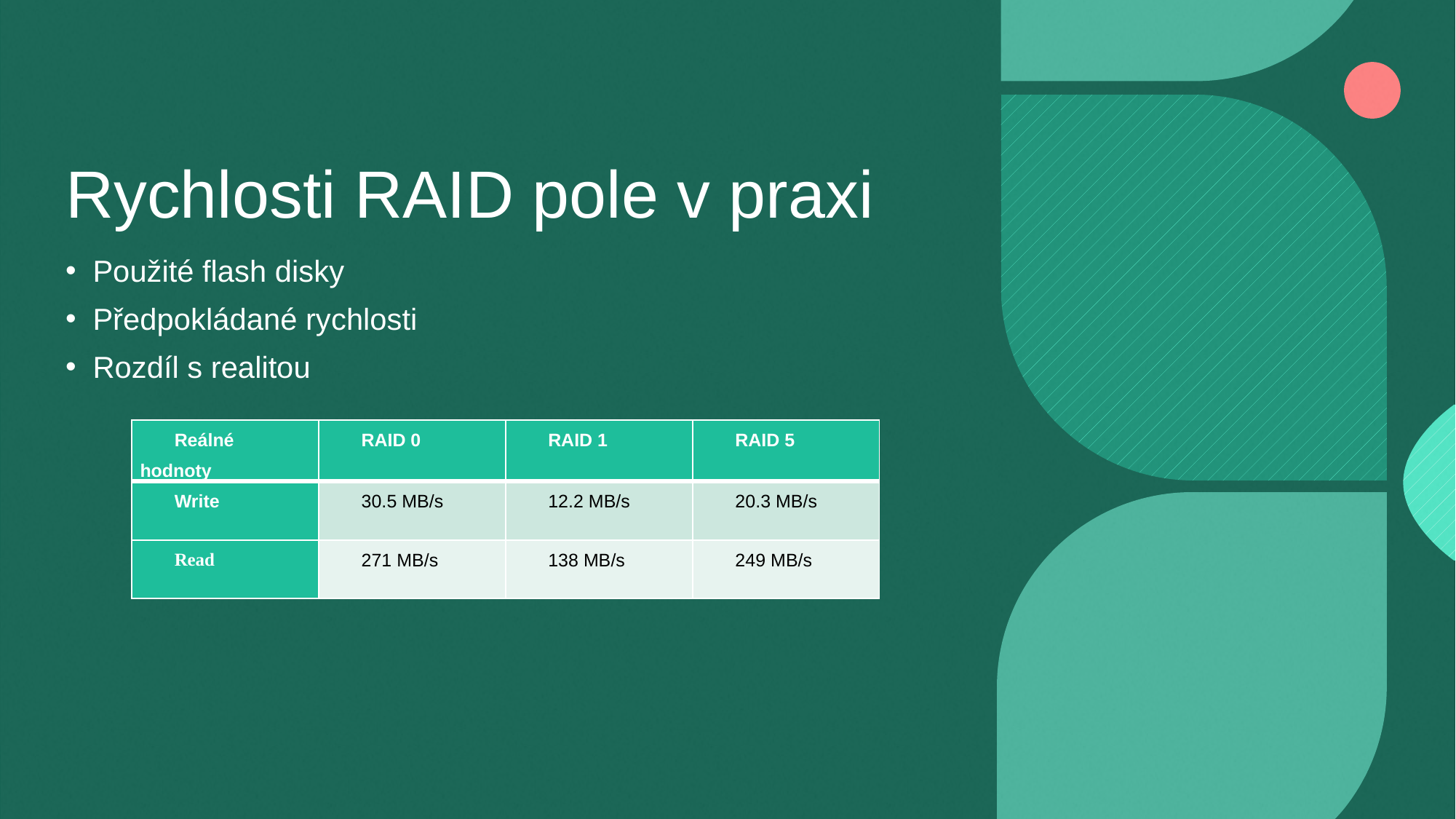

# Rychlosti RAID pole v praxi
Použité flash disky
Předpokládané rychlosti
Rozdíl s realitou
| Reálné hodnoty | RAID 0 | RAID 1 | RAID 5 |
| --- | --- | --- | --- |
| Write | 30.5 MB/s | 12.2 MB/s | 20.3 MB/s |
| Read | 271 MB/s | 138 MB/s | 249 MB/s |